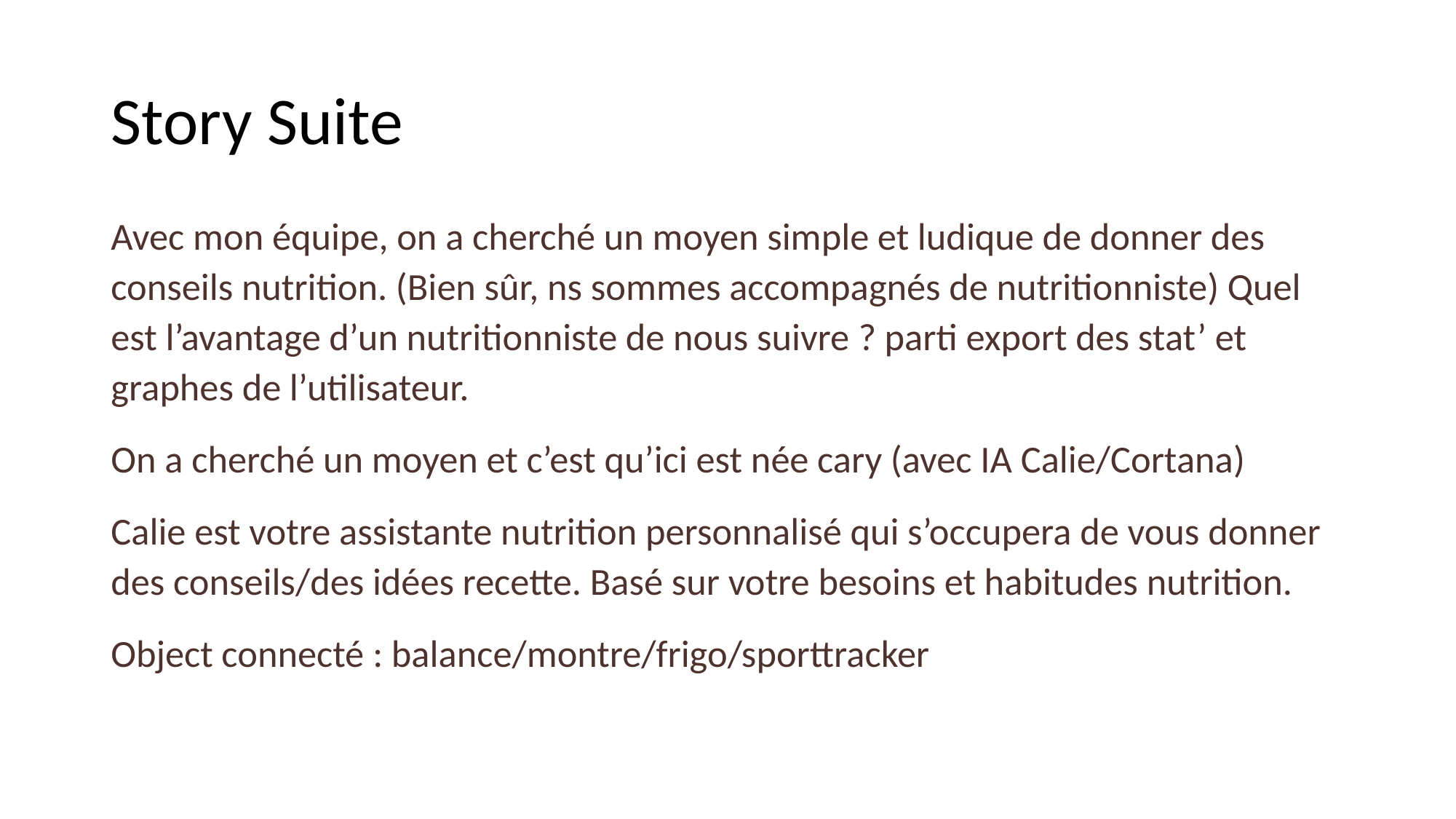

# Story Suite
Avec mon équipe, on a cherché un moyen simple et ludique de donner des conseils nutrition. (Bien sûr, ns sommes accompagnés de nutritionniste) Quel est l’avantage d’un nutritionniste de nous suivre ? parti export des stat’ et graphes de l’utilisateur.
On a cherché un moyen et c’est qu’ici est née cary (avec IA Calie/Cortana)
Calie est votre assistante nutrition personnalisé qui s’occupera de vous donner des conseils/des idées recette. Basé sur votre besoins et habitudes nutrition.
Object connecté : balance/montre/frigo/sporttracker